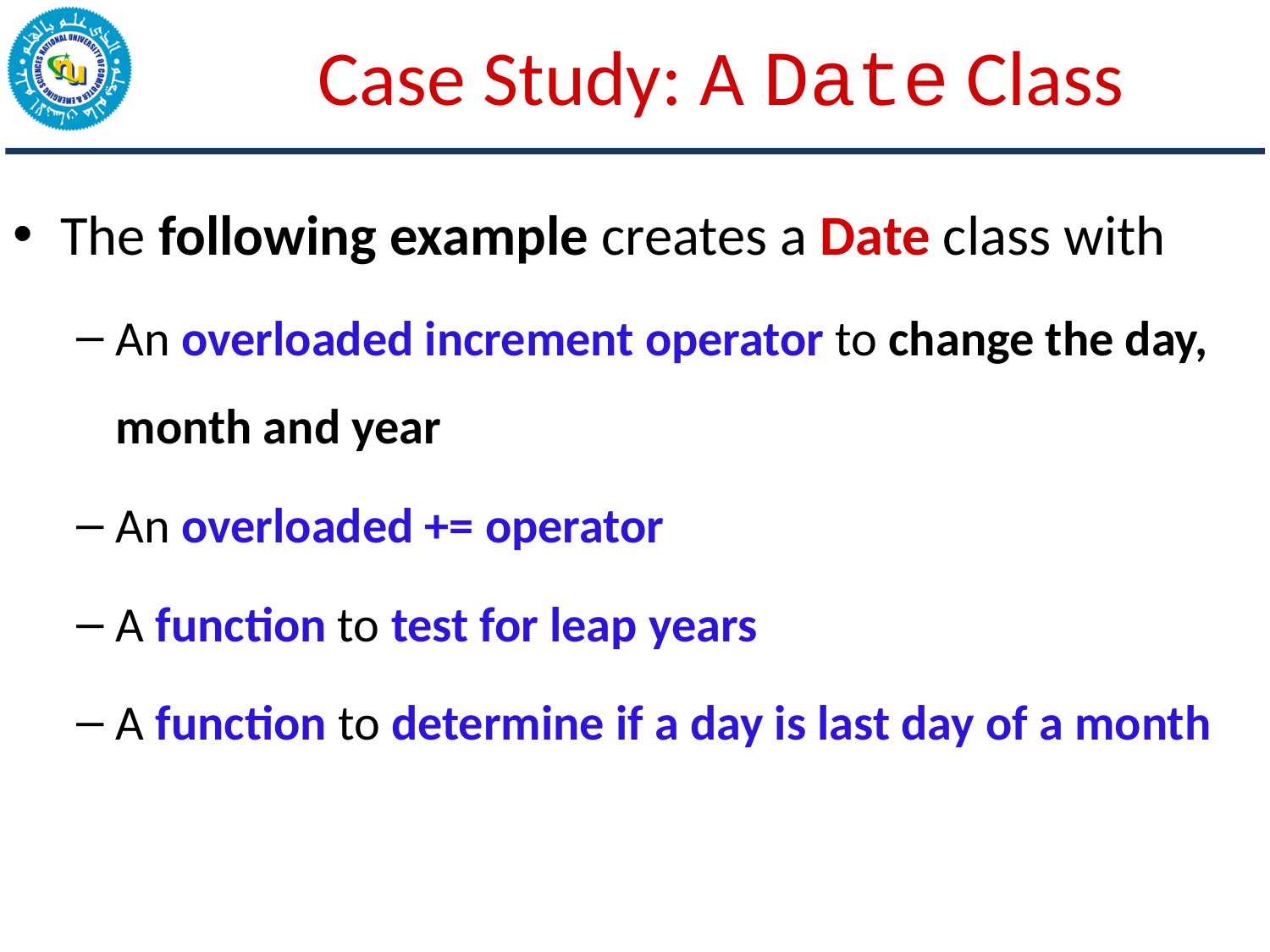

# Case Study: A Date Class

The following example creates a Date class with
An overloaded increment operator to change the day, month and year
An overloaded += operator
A function to test for leap years
A function to determine if a day is last day of a month